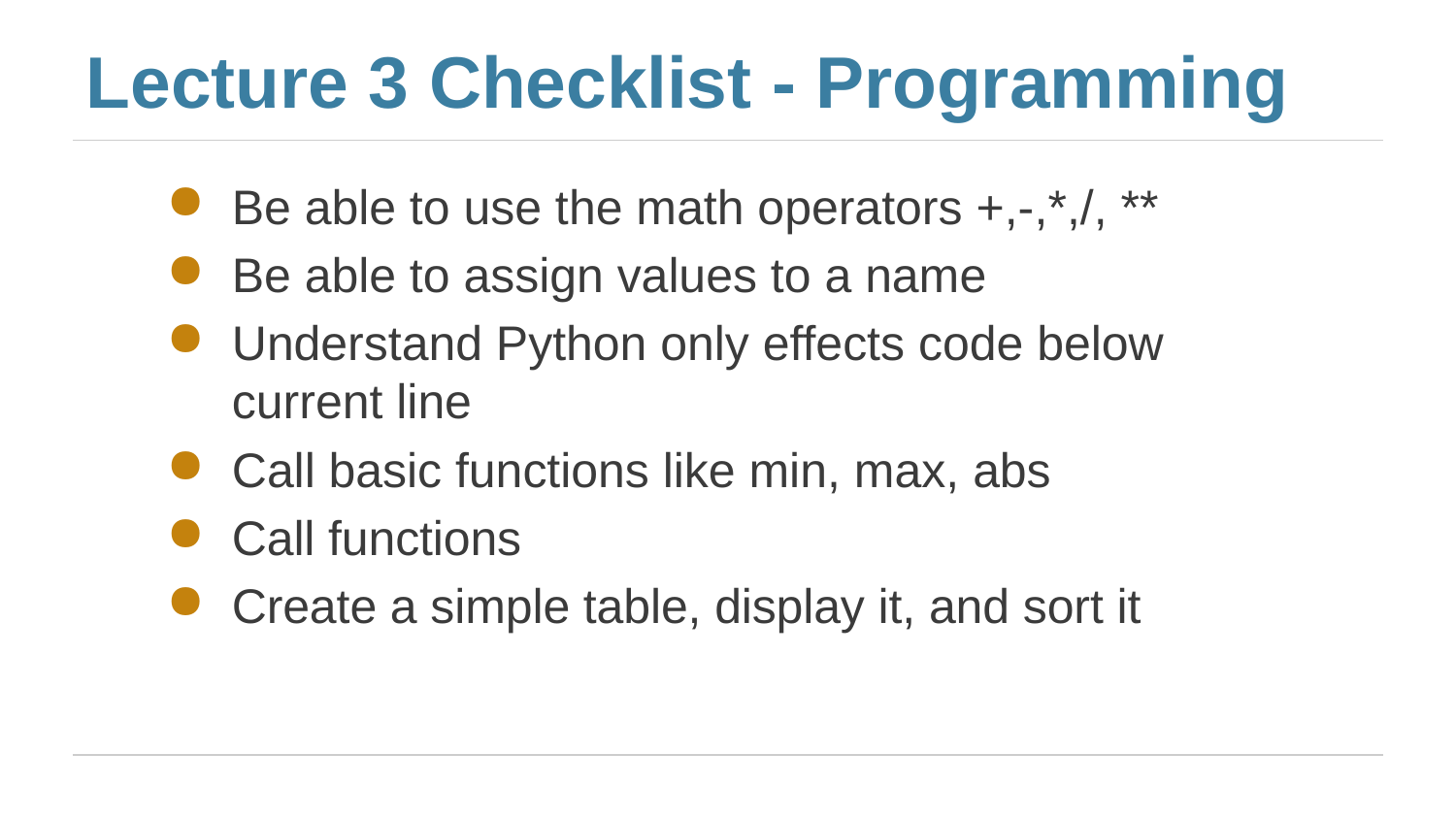

# Lecture 3 Checklist - Programming
Be able to use the math operators +,-,*,/, **
Be able to assign values to a name
Understand Python only effects code below current line
Call basic functions like min, max, abs
Call functions
Create a simple table, display it, and sort it